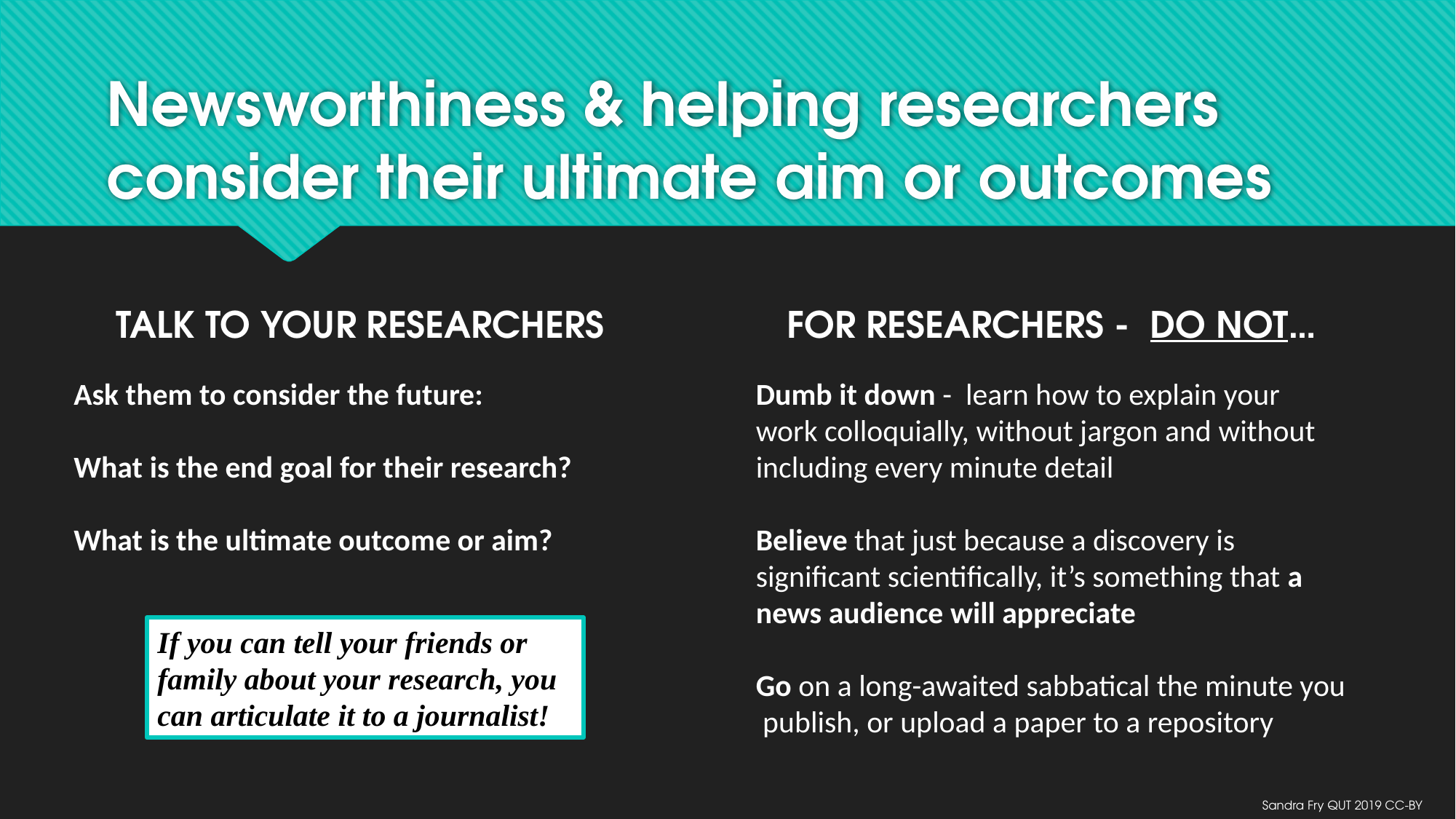

# Newsworthiness & helping researchers  consider their ultimate aim or outcomes

TALK TO YOUR RESEARCHERS

Ask them to consider the future:

What is the end goal for their research?

What is the ultimate outcome or aim?

FOR RESEARCHERS -  DO NOT…

Dumb it down -  learn how to explain your work colloquially, without jargon and without including every minute detail

Believe that just because a discovery is significant scientifically, it’s something that a news audience will appreciate

Go on a long-awaited sabbatical the minute you  publish, or upload a paper to a repository

If you can tell your friends or family about your research, you can articulate it to a journalist!
Sandra Fry QUT 2019 CC-BY